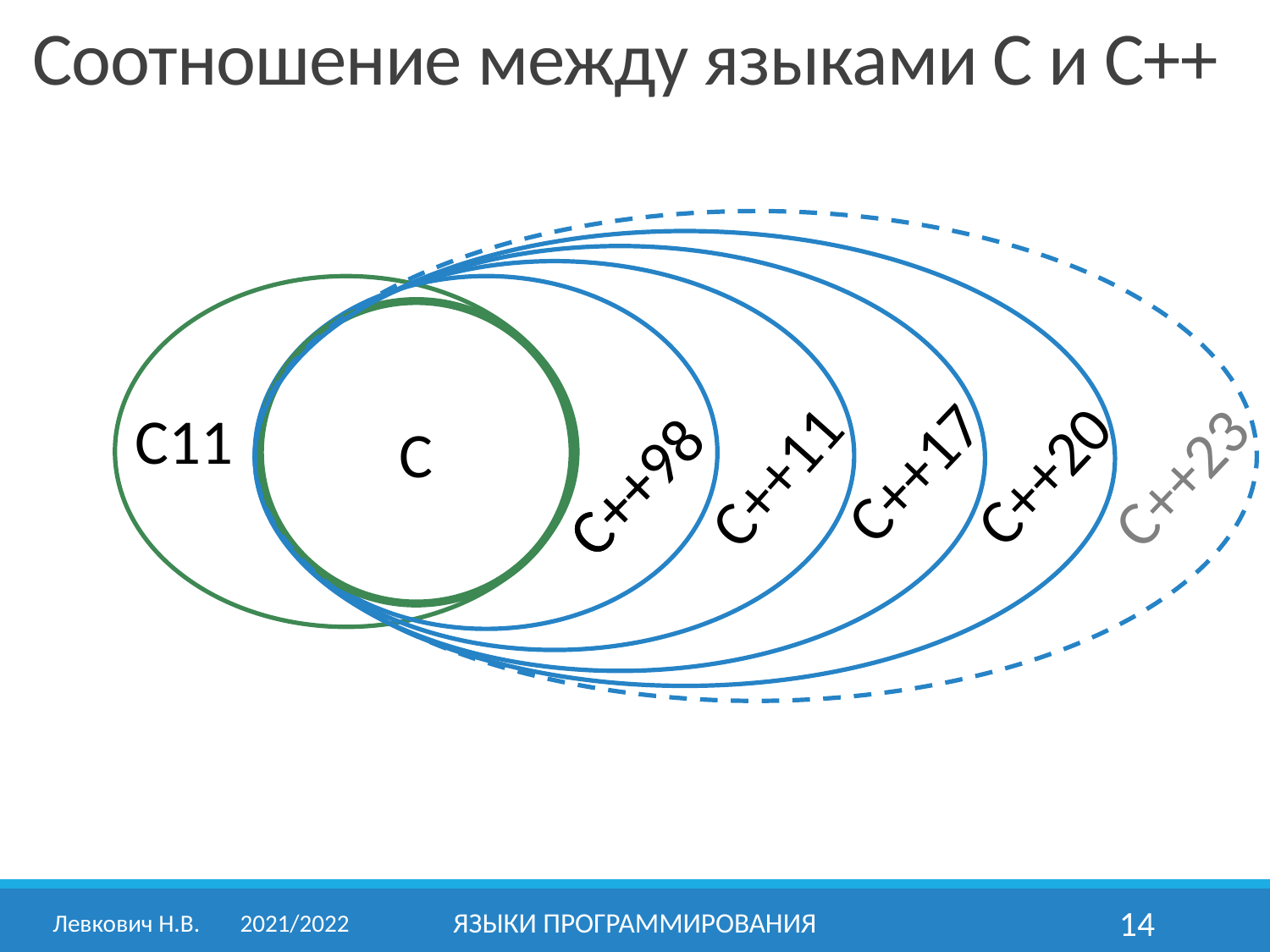

# Соотношение между языками С и С++

C
C11
C++17
C++20
C++11
C++23
C++
C++98
Левкович Н.В.	2021/2022
Языки программирования
14